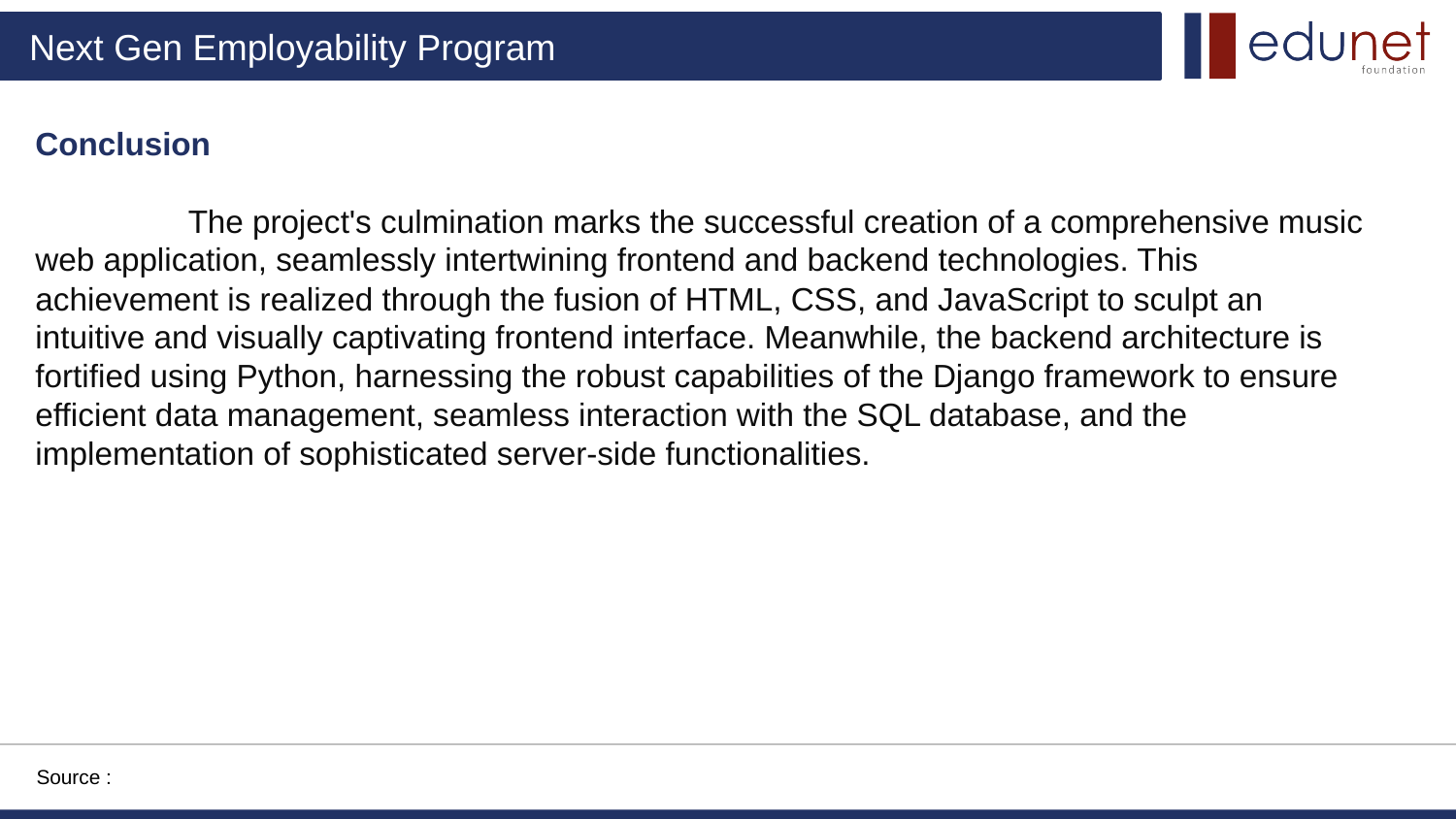

Conclusion
                 The project's culmination marks the successful creation of a comprehensive music web application, seamlessly intertwining frontend and backend technologies. This achievement is realized through the fusion of HTML, CSS, and JavaScript to sculpt an intuitive and visually captivating frontend interface. Meanwhile, the backend architecture is fortified using Python, harnessing the robust capabilities of the Django framework to ensure efficient data management, seamless interaction with the SQL database, and the implementation of sophisticated server-side functionalities.
Source :